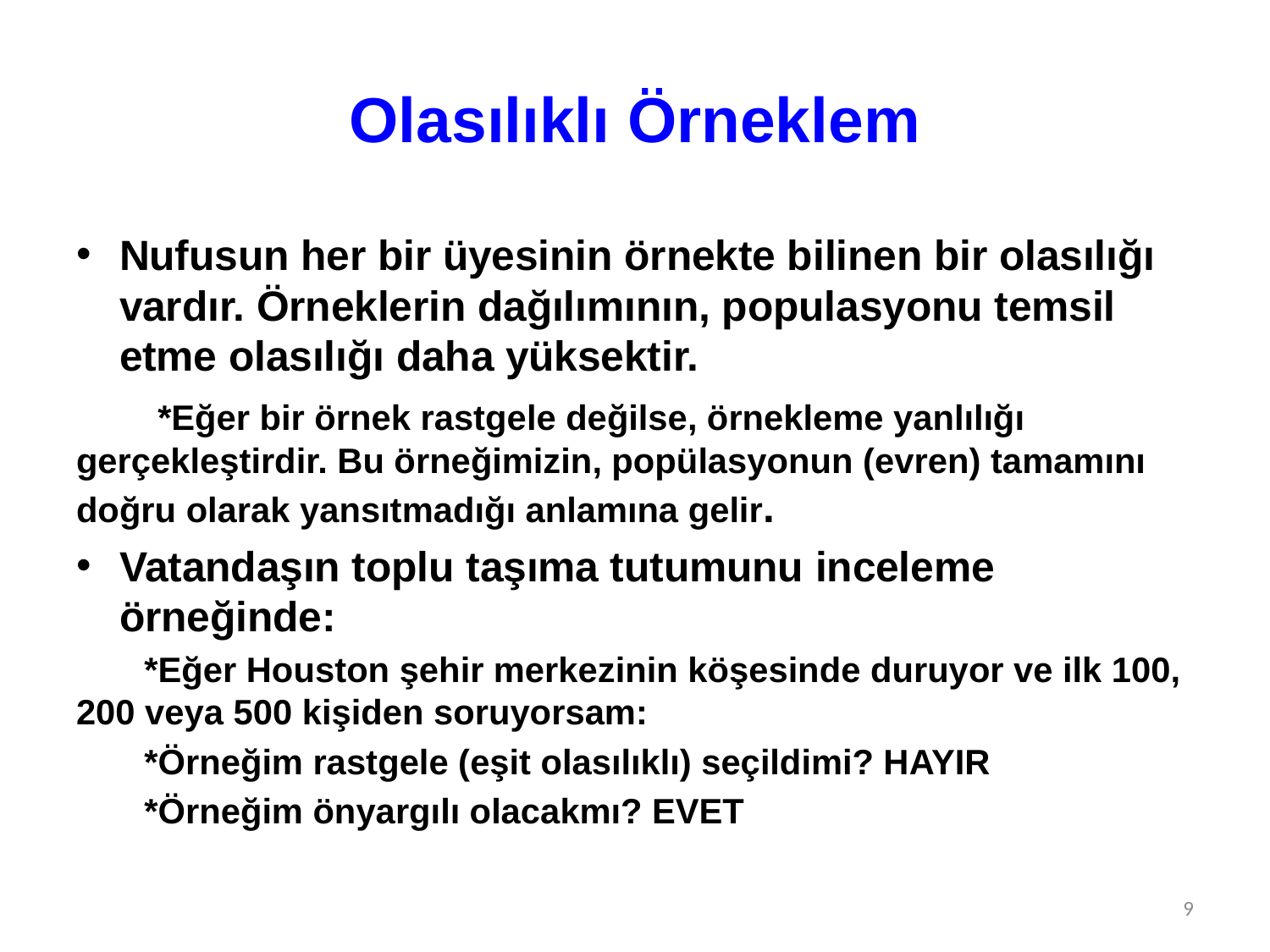

# Olasılıklı Örneklem
Nufusun her bir üyesinin örnekte bilinen bir olasılığı vardır. Örneklerin dağılımının, populasyonu temsil etme olasılığı daha yüksektir.
       *Eğer bir örnek rastgele değilse, örnekleme yanlılığı gerçekleştirdir. Bu örneğimizin, popülasyonun (evren) tamamını doğru olarak yansıtmadığı anlamına gelir.
Vatandaşın toplu taşıma tutumunu inceleme örneğinde:
       *Eğer Houston şehir merkezinin köşesinde duruyor ve ilk 100, 200 veya 500 kişiden soruyorsam:
       *Örneğim rastgele (eşit olasılıklı) seçildimi? HAYIR
       *Örneğim önyargılı olacakmı? EVET

9